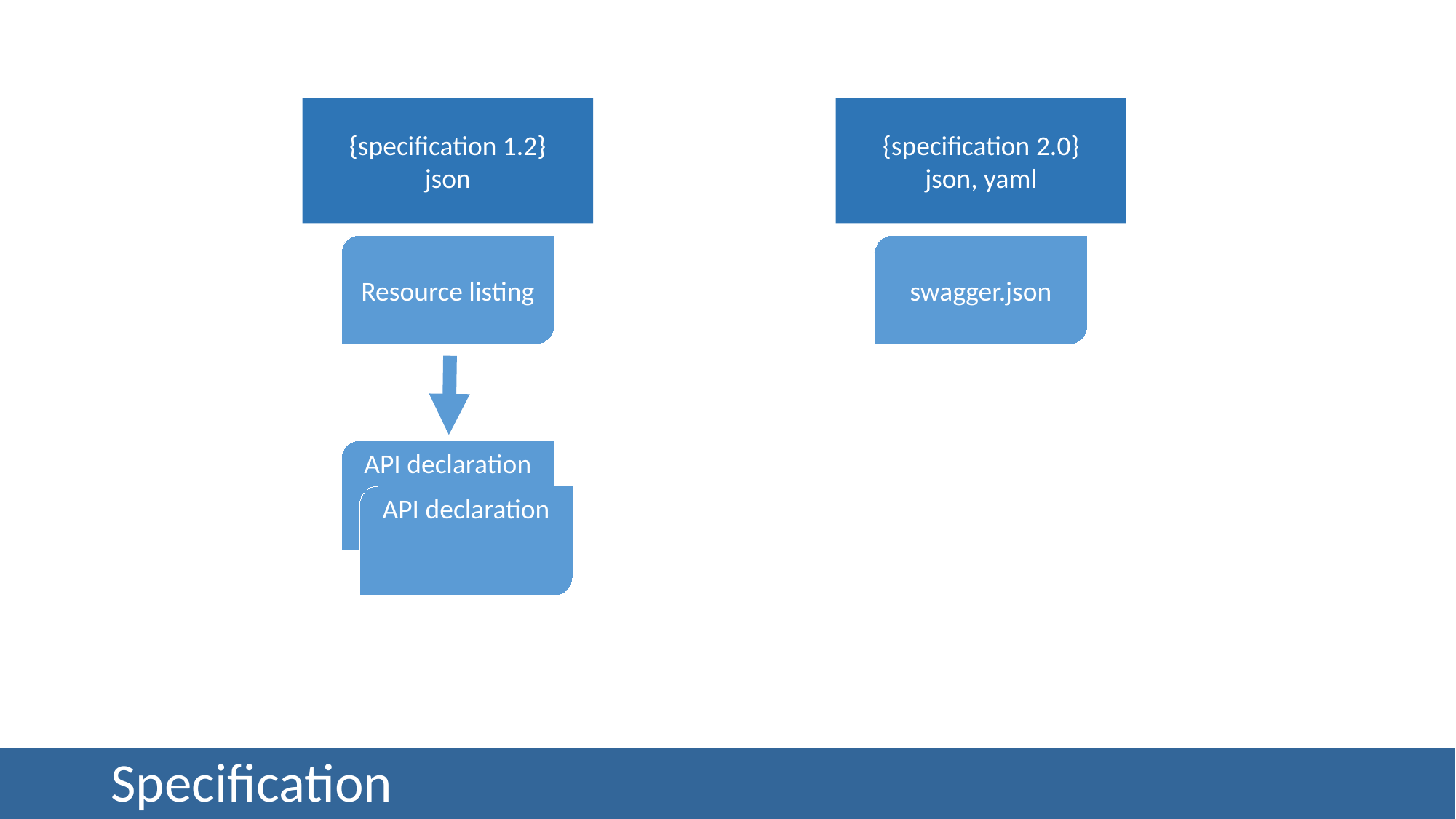

{specification 2.0}
json, yaml
{specification 1.2}
json

Resource listing
swagger.json
API declaration
API declaration
# Specification